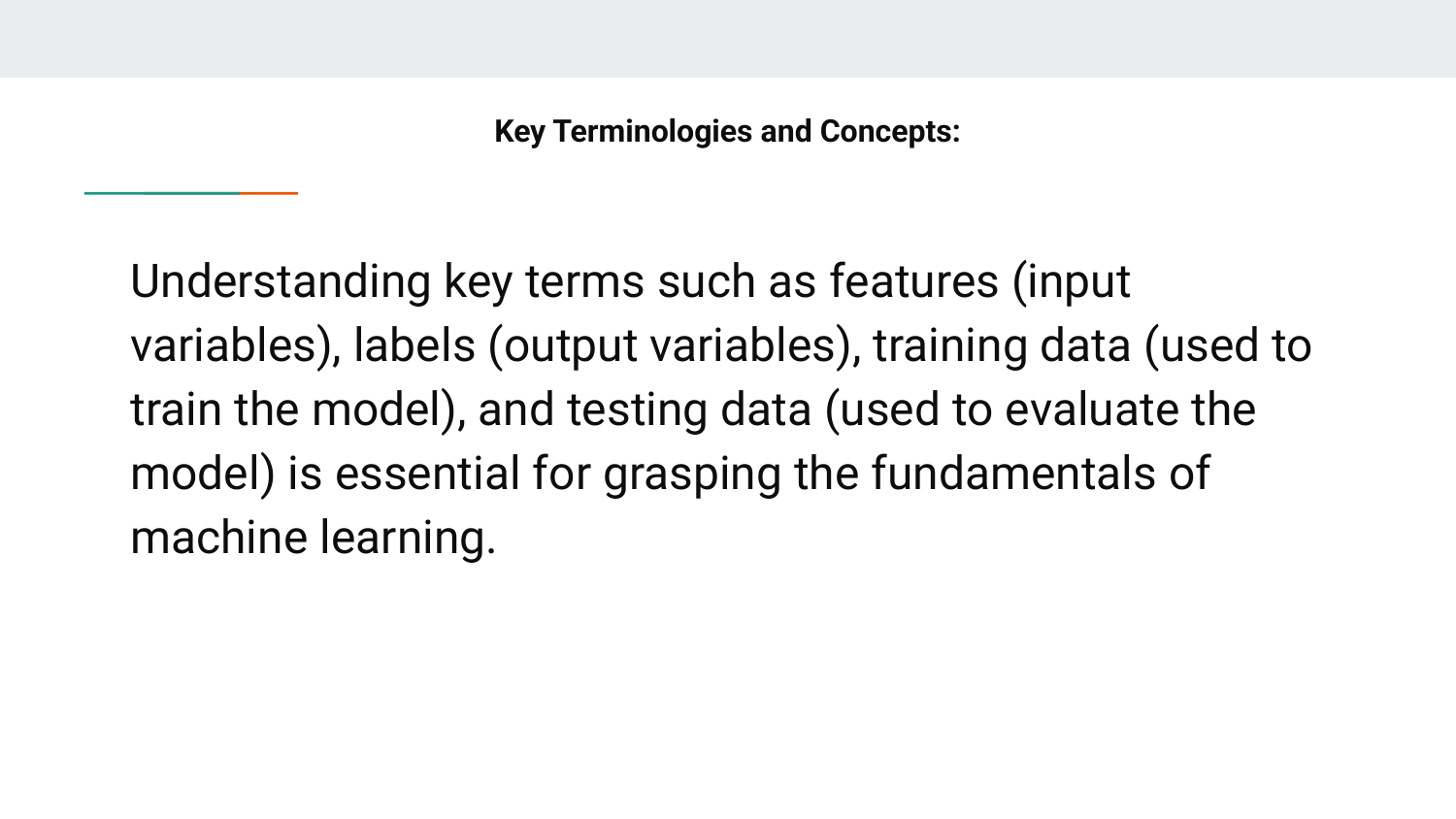

# Key Terminologies and Concepts:
Understanding key terms such as features (input variables), labels (output variables), training data (used to train the model), and testing data (used to evaluate the model) is essential for grasping the fundamentals of machine learning.